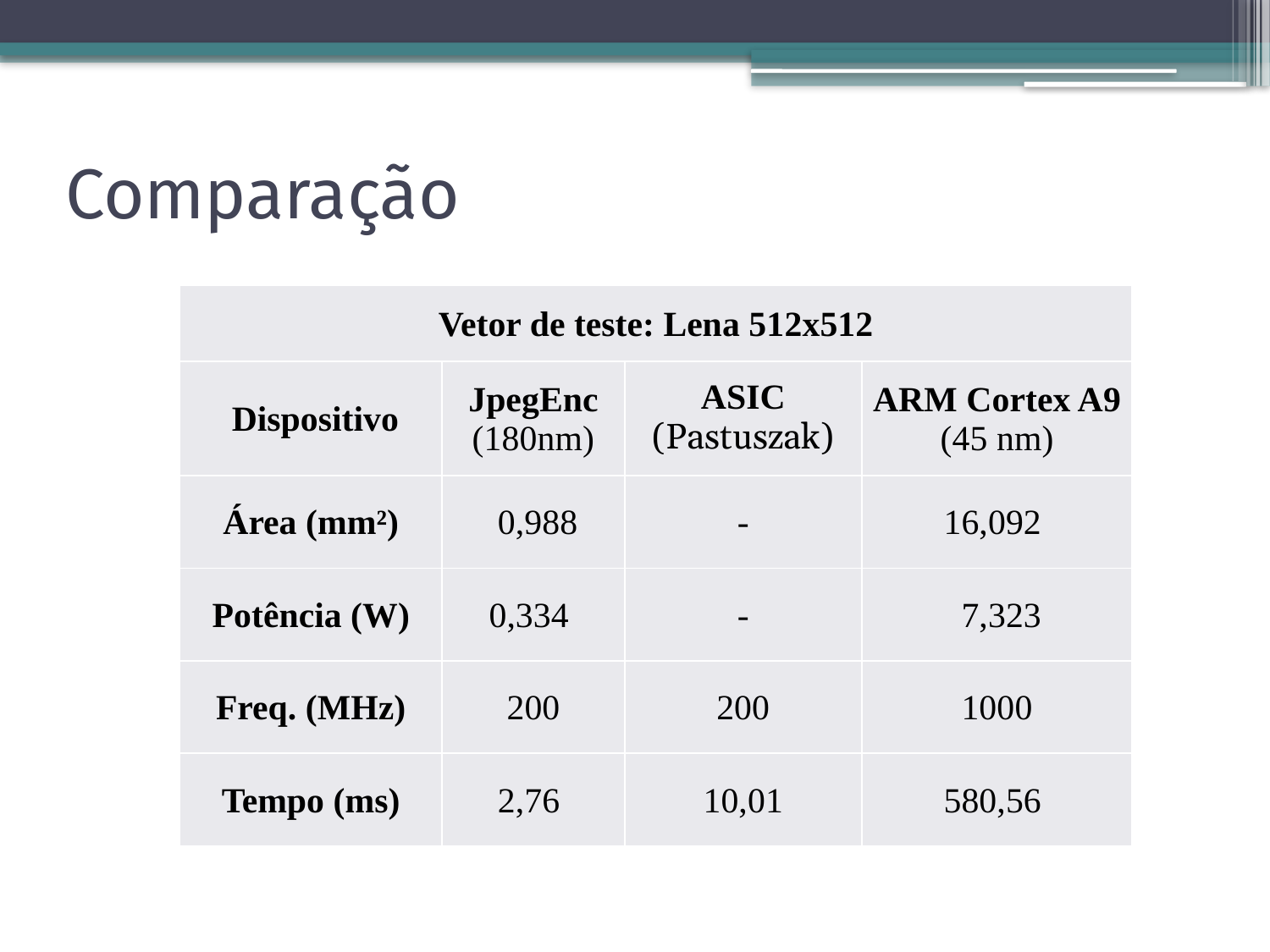

# Comparação
| Vetor de teste: Lena 512x512 |  |  |  |
| --- | --- | --- | --- |
| Dispositivo | JpegEnc (180nm) | ASIC (Pastuszak) | ARM Cortex A9 (45 nm) |
| Área (mm²) | 0,988 | - | 16,092 |
| Potência (W) | 0,334 | - | 7,323 |
| Freq. (MHz) | 200 | 200 | 1000 |
| Tempo (ms) | 2,76 | 10,01 | 580,56 |